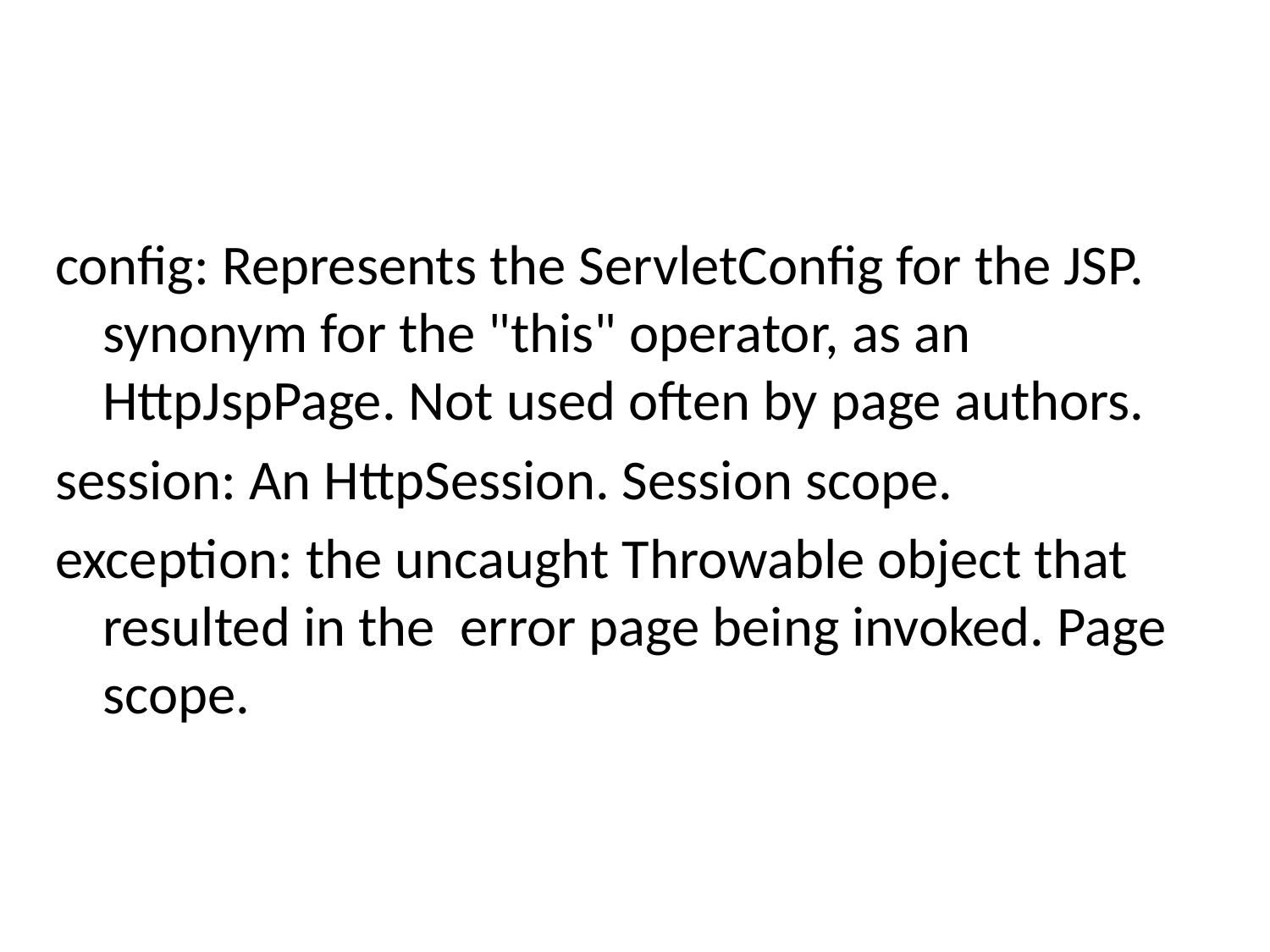

#
config: Represents the ServletConfig for the JSP. synonym for the "this" operator, as an HttpJspPage. Not used often by page authors.
session: An HttpSession. Session scope.
exception: the uncaught Throwable object that resulted in the  error page being invoked. Page scope.